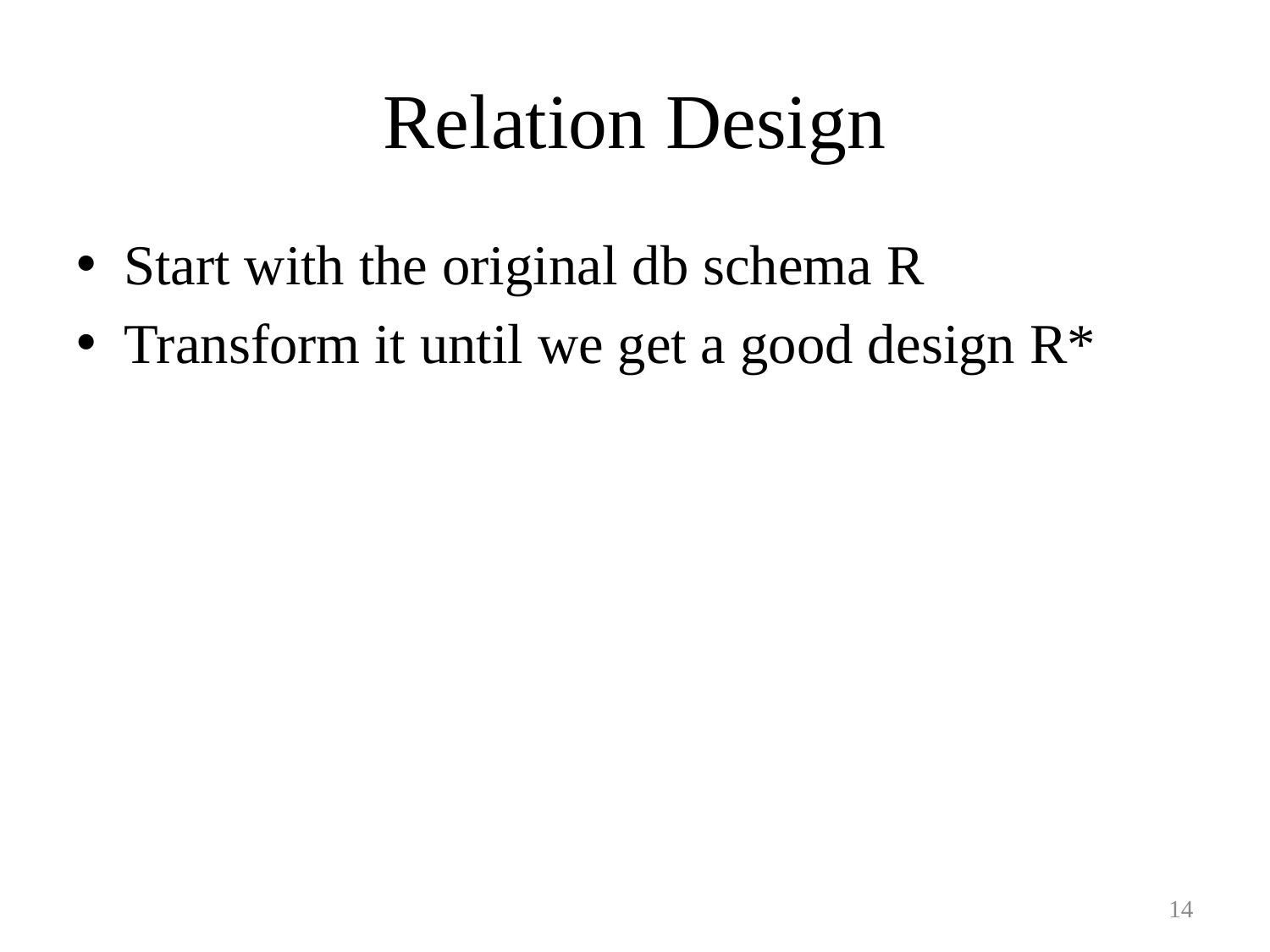

# Relation Design
Start with the original db schema R
Transform it until we get a good design R*

14